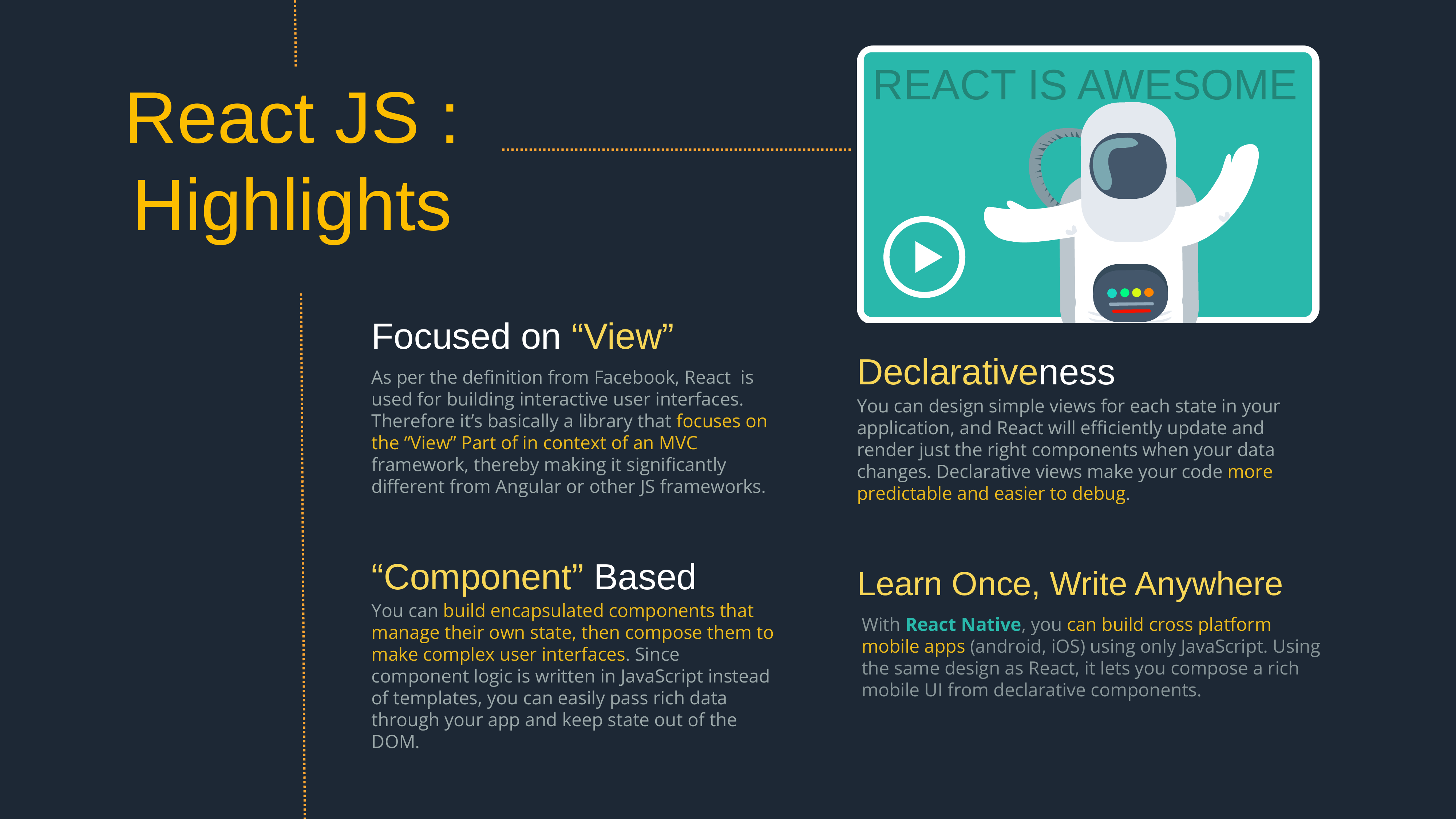

REACT IS AWESOME
React JS : Highlights

Focused on “View”
As per the definition from Facebook, React  is used for building interactive user interfaces. Therefore it’s basically a library that focuses on the “View” Part of in context of an MVC framework, thereby making it significantly different from Angular or other JS frameworks.

Declarativeness
You can design simple views for each state in your application, and React will efficiently update and render just the right components when your data changes. Declarative views make your code more predictable and easier to debug.
“Component” Based
You can build encapsulated components that manage their own state, then compose them to make complex user interfaces. Since component logic is written in JavaScript instead of templates, you can easily pass rich data through your app and keep state out of the DOM.
Learn Once, Write Anywhere

With React Native, you can build cross platform mobile apps (android, iOS) using only JavaScript. Using the same design as React, it lets you compose a rich mobile UI from declarative components.